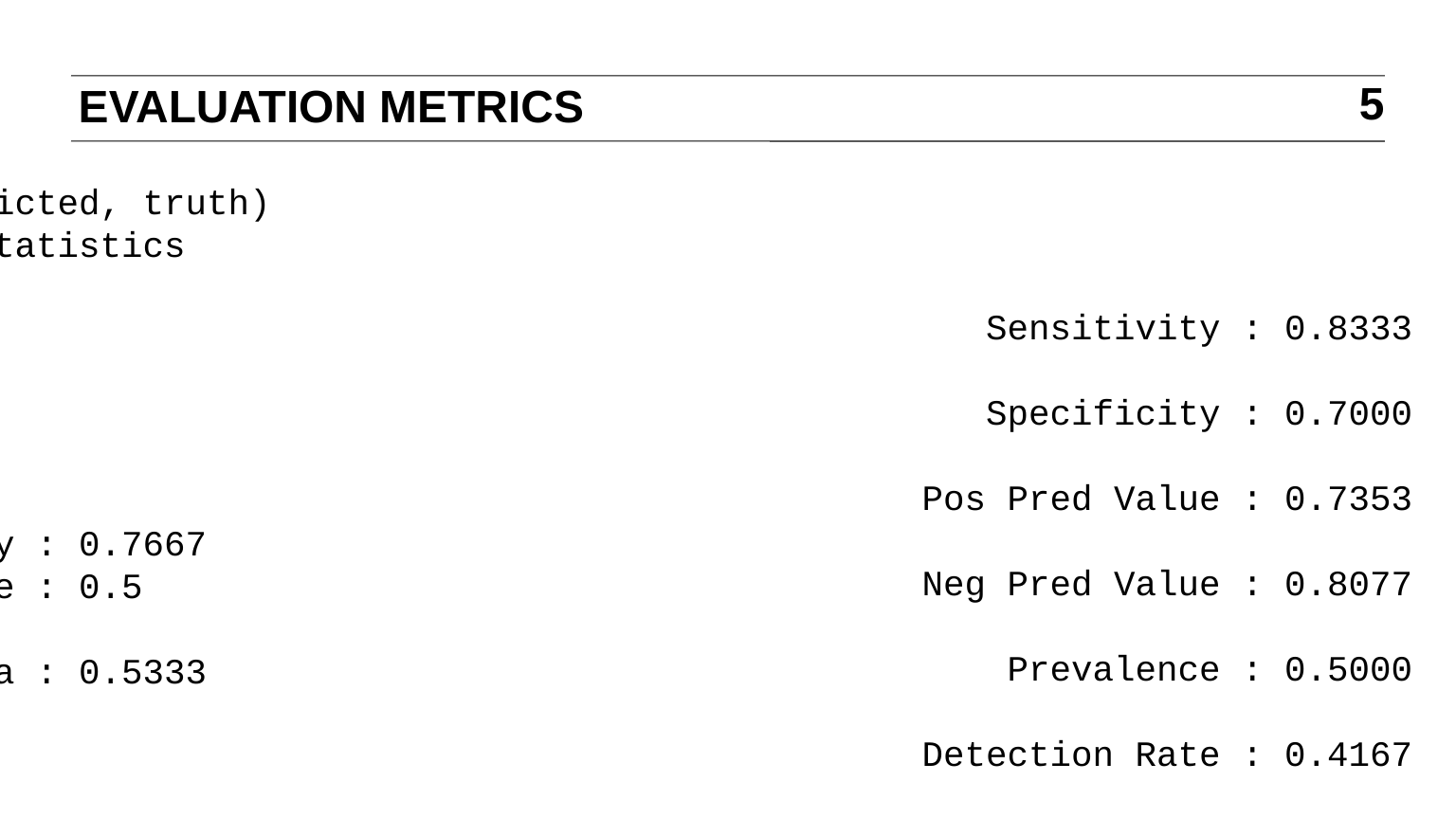

EVALUATION METRICS
5
> confusionMatrix(predicted, truth)
Confusion Matrix and Statistics

          Reference
Prediction OJ VC
        OJ 25  9
        VC  5 21

               Accuracy : 0.7667
    No Information Rate : 0.5

                  Kappa : 0.5333

            Sensitivity : 0.8333
            Specificity : 0.7000
         Pos Pred Value : 0.7353
         Neg Pred Value : 0.8077
             Prevalence : 0.5000
         Detection Rate : 0.4167
   Detection Prevalence : 0.5667
      Balanced Accuracy : 0.7667